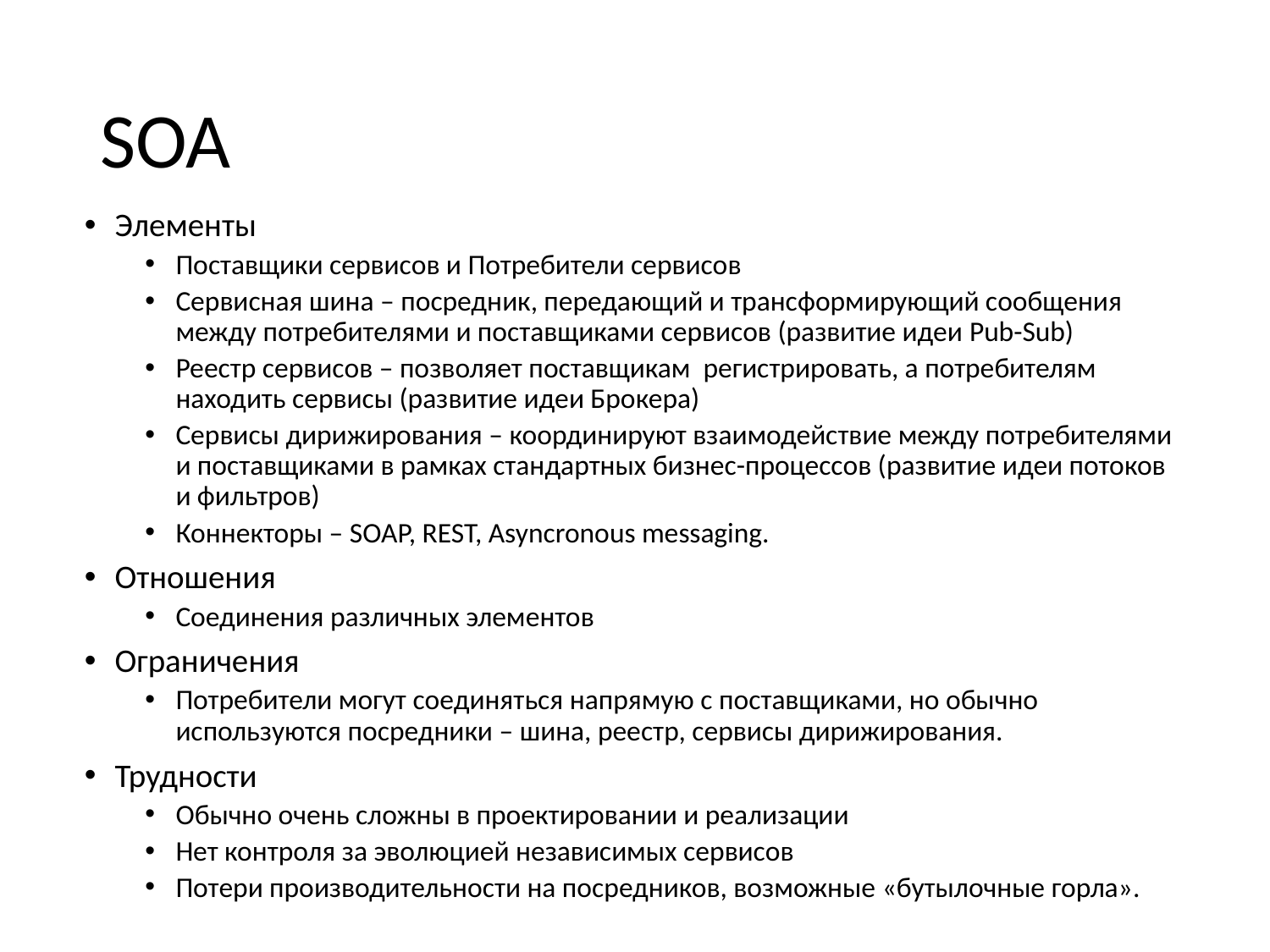

# SOA
Элементы
Поставщики сервисов и Потребители сервисов
Сервисная шина – посредник, передающий и трансформирующий сообщения между потребителями и поставщиками сервисов (развитие идеи Pub-Sub)
Реестр сервисов – позволяет поставщикам  регистрировать, а потребителям находить сервисы (развитие идеи Брокера)
Сервисы дирижирования – координируют взаимодействие между потребителями и поставщиками в рамках стандартных бизнес-процессов (развитие идеи потоков и фильтров)
Коннекторы – SOAP, REST, Asyncronous messaging.
Отношения
Соединения различных элементов
Ограничения
Потребители могут соединяться напрямую с поставщиками, но обычно используются посредники – шина, реестр, сервисы дирижирования.
Трудности
Обычно очень сложны в проектировании и реализации
Нет контроля за эволюцией независимых сервисов
Потери производительности на посредников, возможные «бутылочные горла».